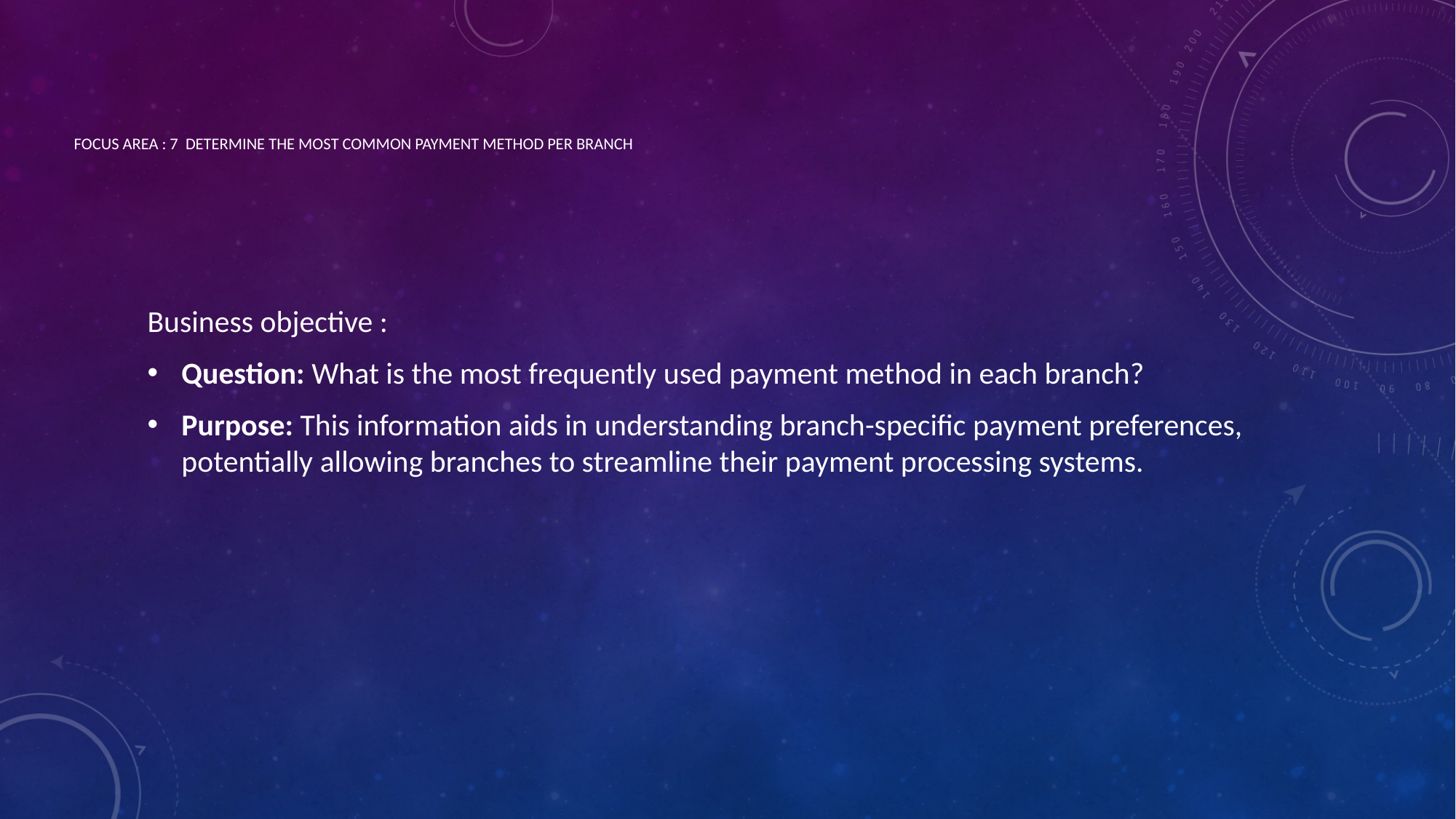

Business objective :
Question: What is the most frequently used payment method in each branch?
Purpose: This information aids in understanding branch-specific payment preferences, potentially allowing branches to streamline their payment processing systems.
# Focus Area : 7  Determine the Most Common Payment Method per Branch